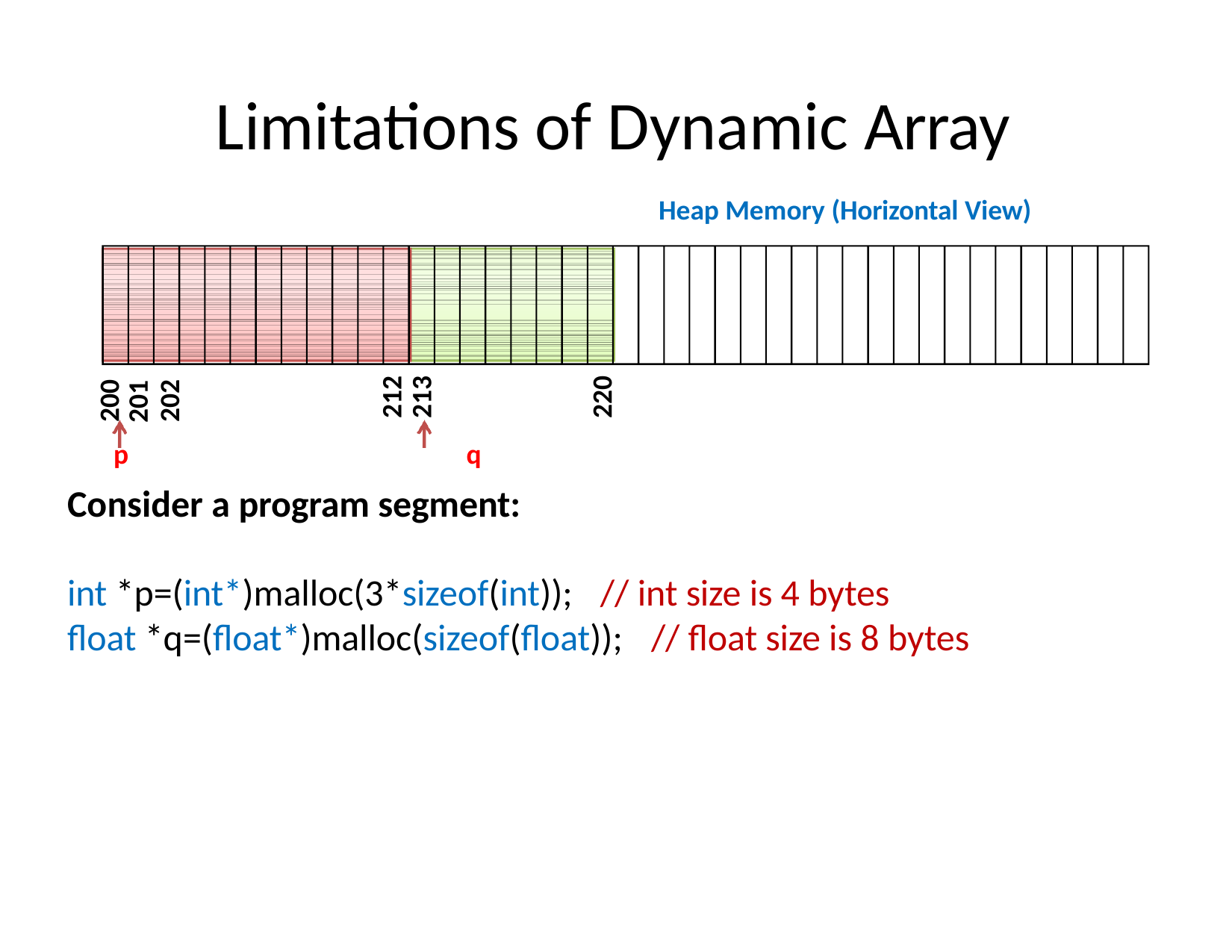

# Limitations of Dynamic Array
Heap Memory (Horizontal View)

212
213
220
200
201
202

p	q
Consider a program segment:

int *p=(int*)malloc(3*sizeof(int));	// int size is 4 bytes
float *q=(float*)malloc(sizeof(float));	// float size is 8 bytes